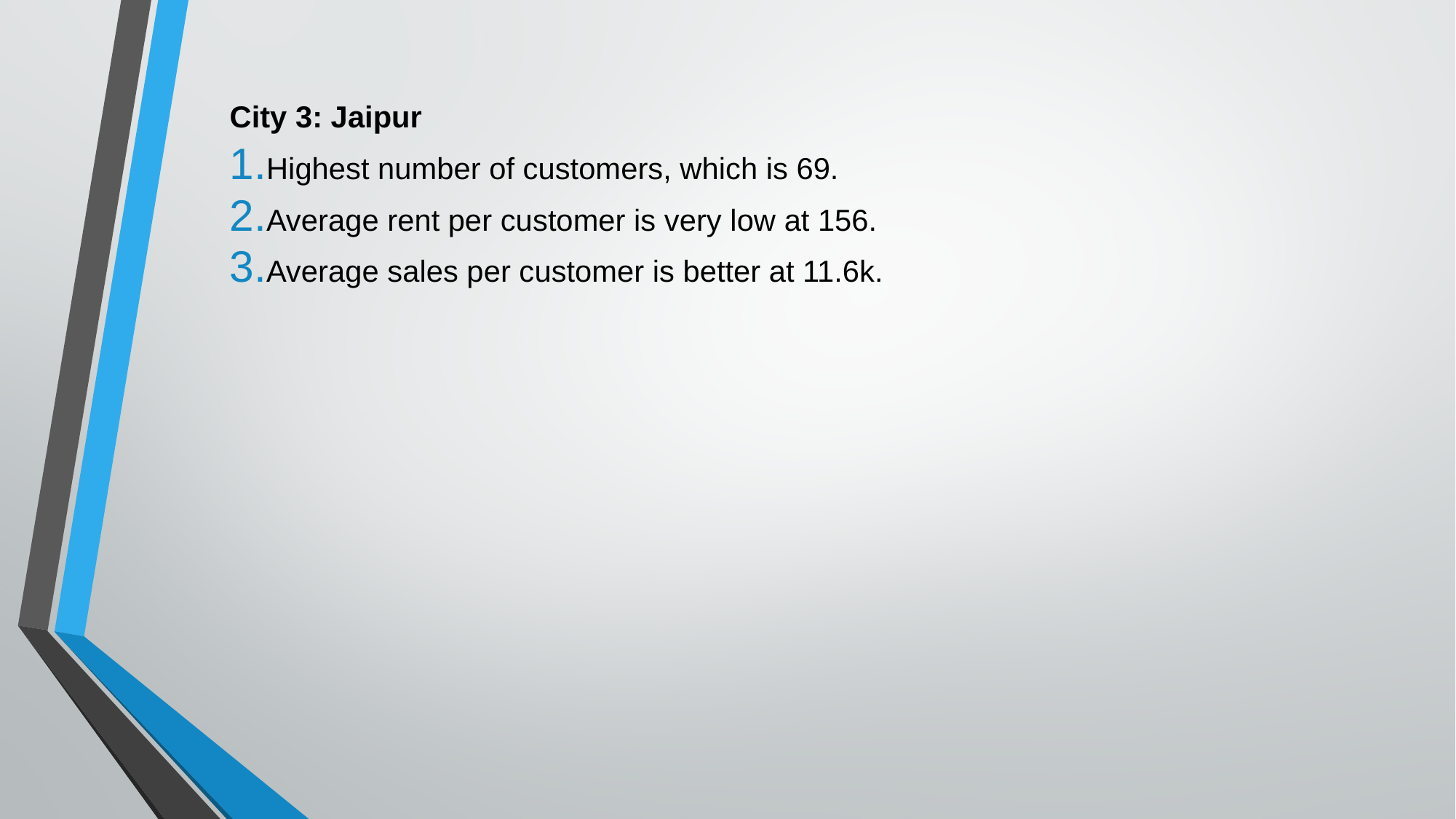

City 3: Jaipur
Highest number of customers, which is 69.
Average rent per customer is very low at 156.
Average sales per customer is better at 11.6k.